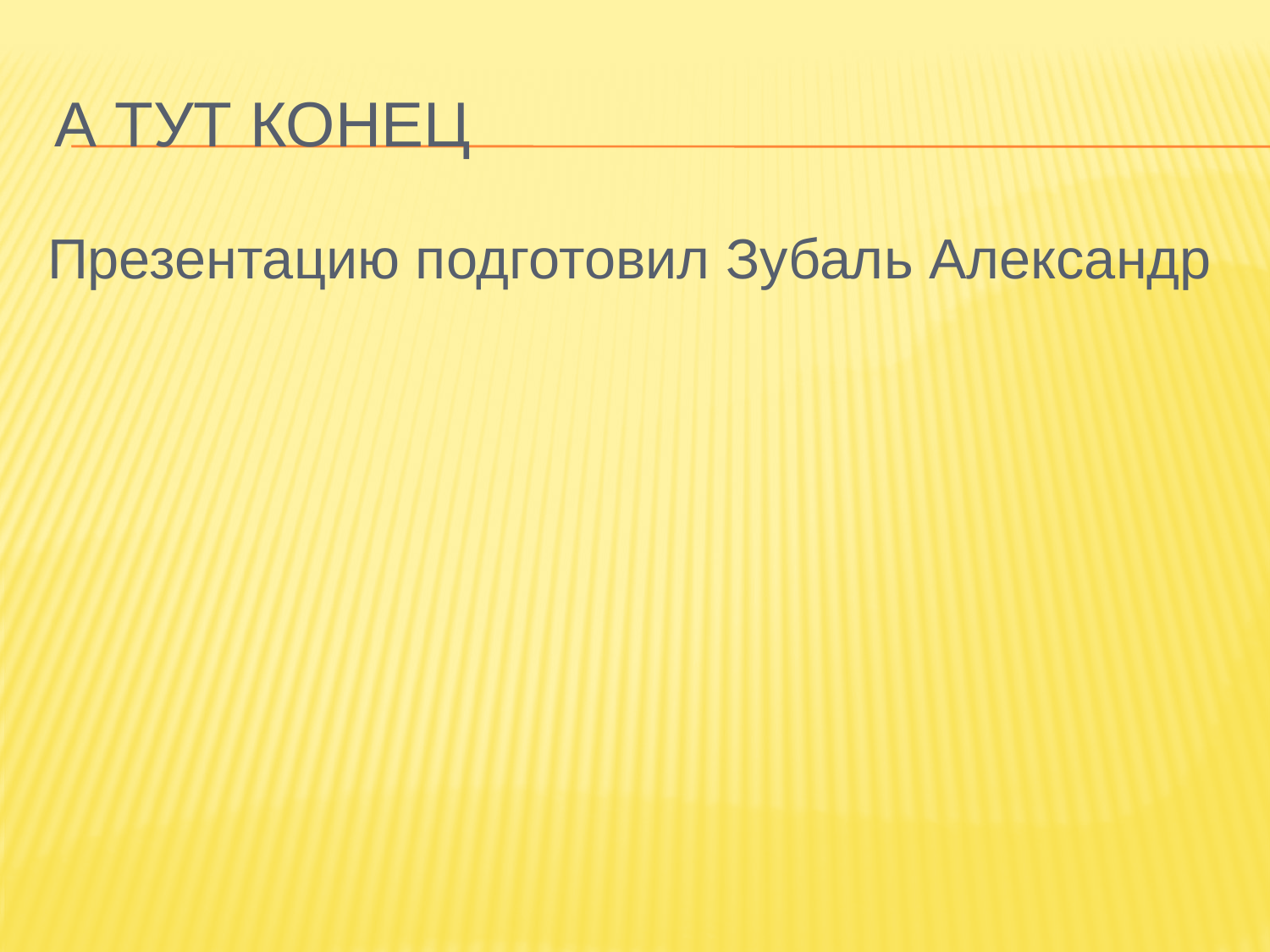

# А тут конец
Презентацию подготовил Зубаль Александр